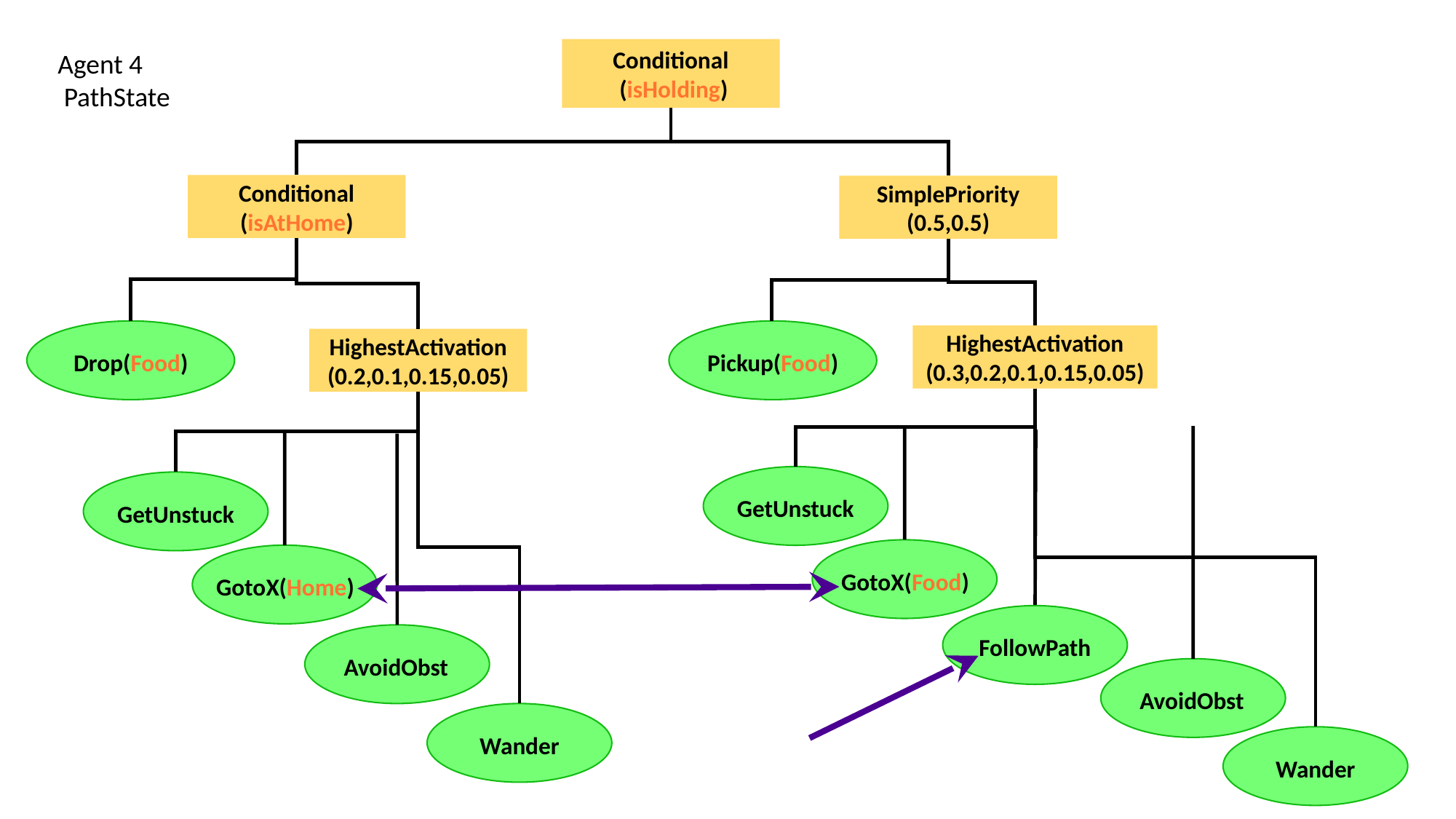

Conditional
 (isHolding)
Agent 4
 PathState
Conditional
(isAtHome)
SimplePriority
(0.5,0.5)

Drop(Food)

Pickup(Food)
HighestActivation
(0.3,0.2,0.1,0.15,0.05)

GetUnstuck

GotoX(Food)

AvoidObst

Wander

FollowPath
HighestActivation
(0.2,0.1,0.15,0.05)

GetUnstuck

GotoX(Home)

AvoidObst

Wander